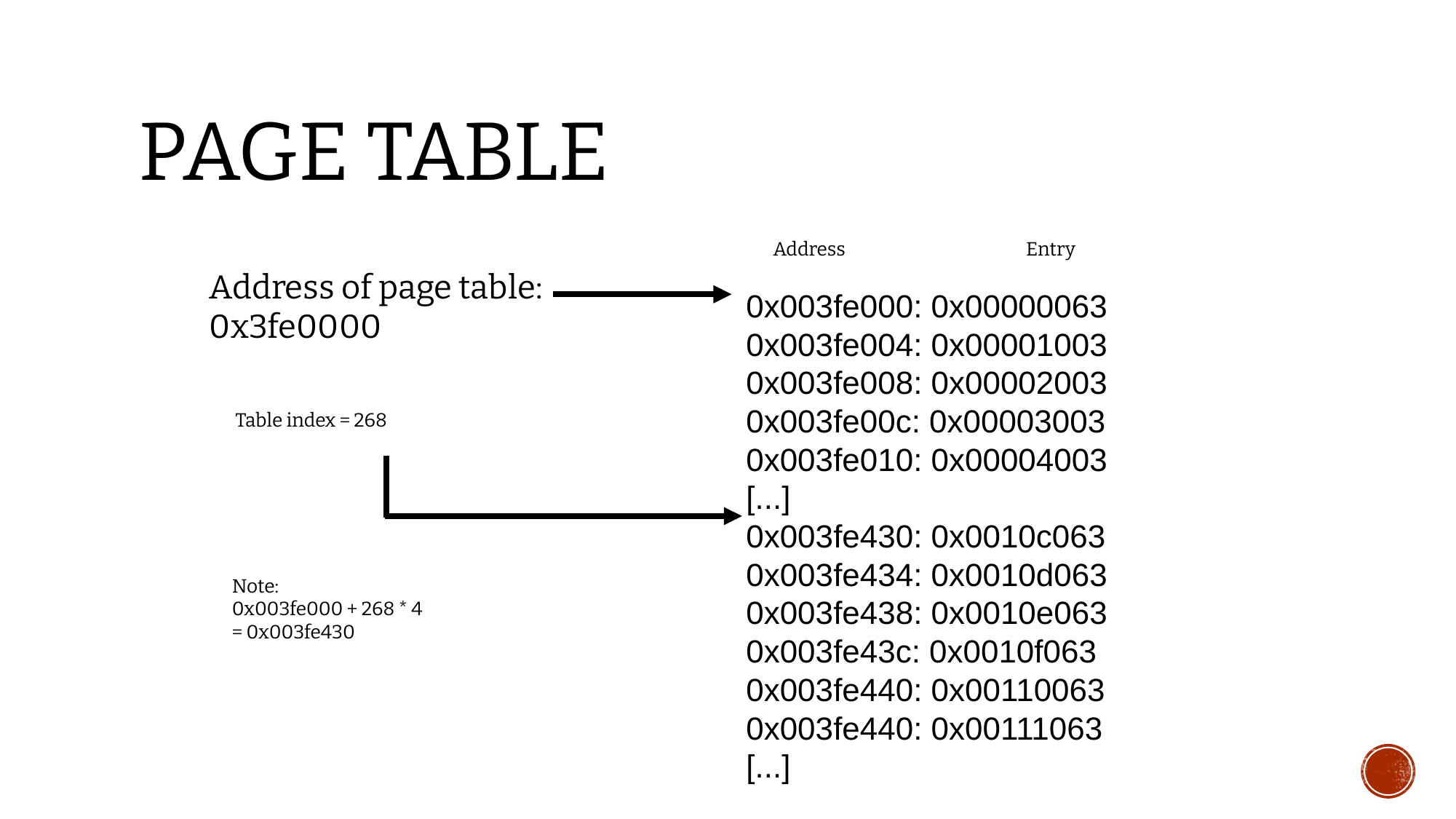

# Page Table
Address
Entry
Address of page table:
0x3fe0000
0x003fe000: 0x00000063
0x003fe004: 0x00001003
0x003fe008: 0x00002003
0x003fe00c: 0x00003003
0x003fe010: 0x00004003
[...]
0x003fe430: 0x0010c063
0x003fe434: 0x0010d063
0x003fe438: 0x0010e063
0x003fe43c: 0x0010f063
0x003fe440: 0x00110063
0x003fe440: 0x00111063
[...]

Table index = 268

Note:
0x003fe000 + 268 * 4
= 0x003fe430